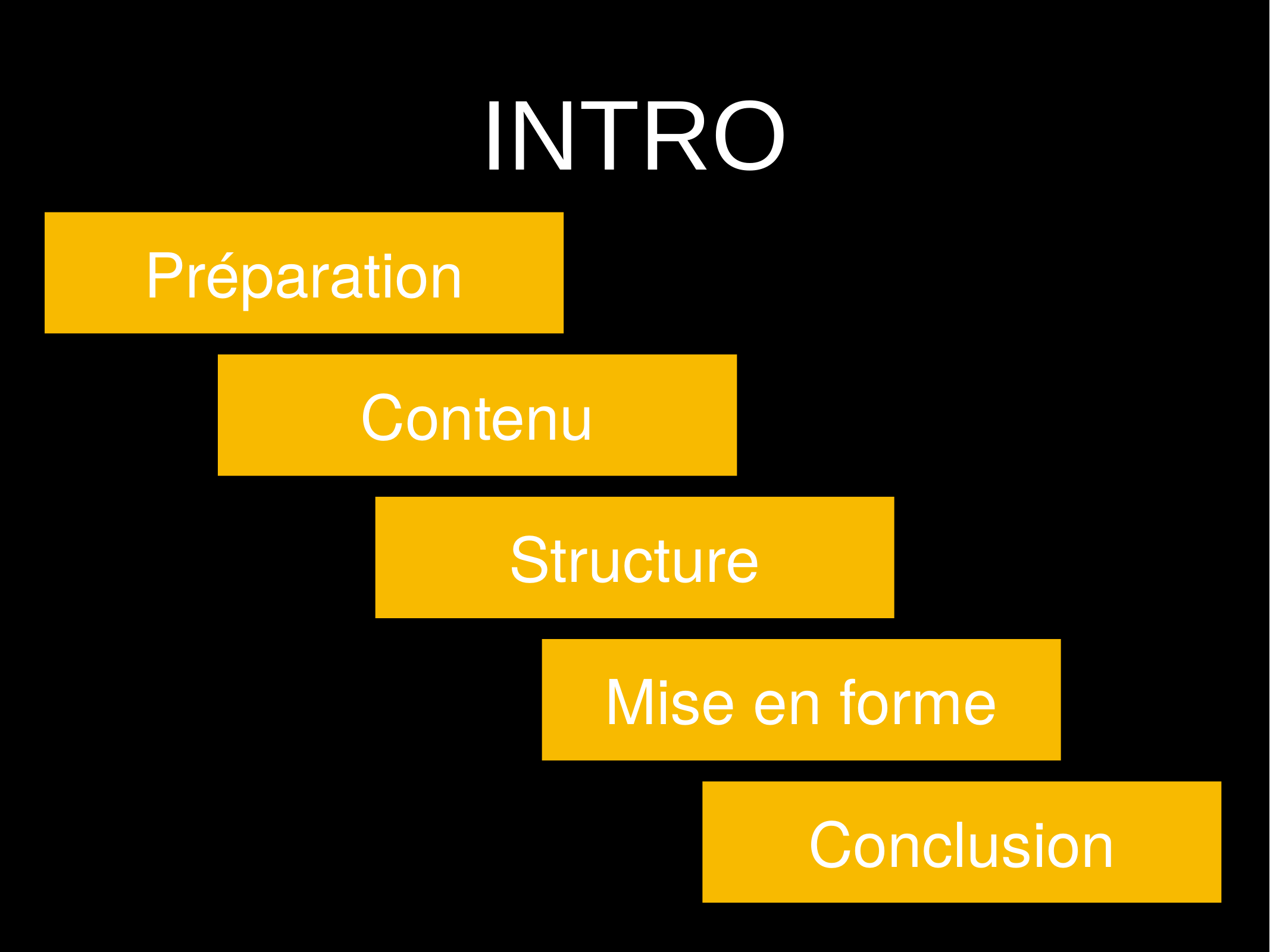

# INTRO
Préparation
Contenu
Structure
Mise en forme
Conclusion